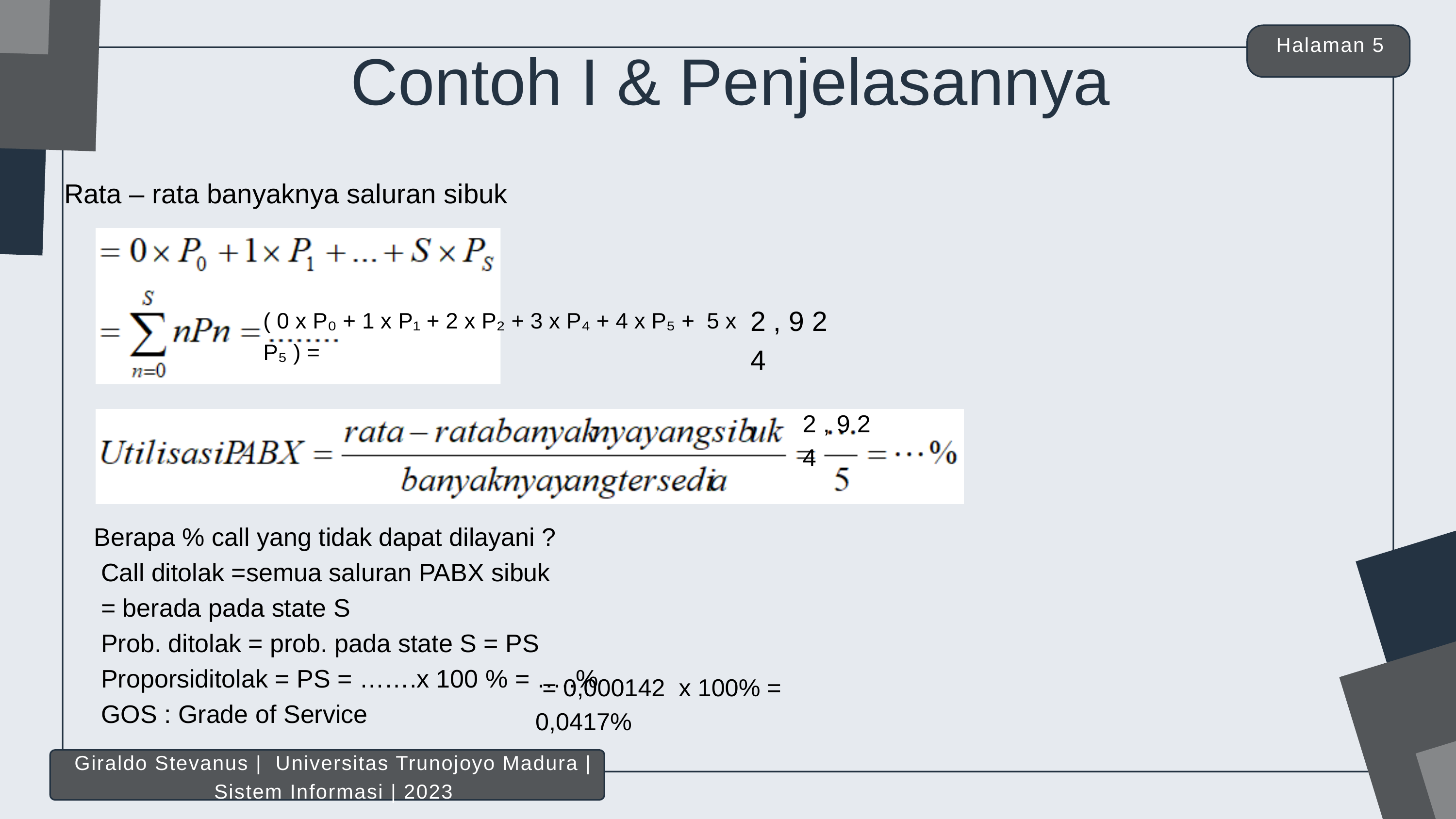

Halaman 5

Contoh I & Penjelasannya
Rata – rata banyaknya saluran sibuk

2 , 9 2 4
( 0 x P₀ + 1 x P₁ + 2 x P₂ + 3 x P₄ + 4 x P₅ +  5 x P₅ ) =
2 , 9 2  4

Berapa % call yang tidak dapat dilayani ?
 Call ditolak =semua saluran PABX sibuk
 = berada pada state S
 Prob. ditolak = prob. pada state S = PS
 Proporsiditolak = PS = …….x 100 % = …..%
 GOS : Grade of Service

 = 0,000142  x 100% = 0,0417%
Giraldo Stevanus |  Universitas Trunojoyo Madura | Sistem Informasi | 2023